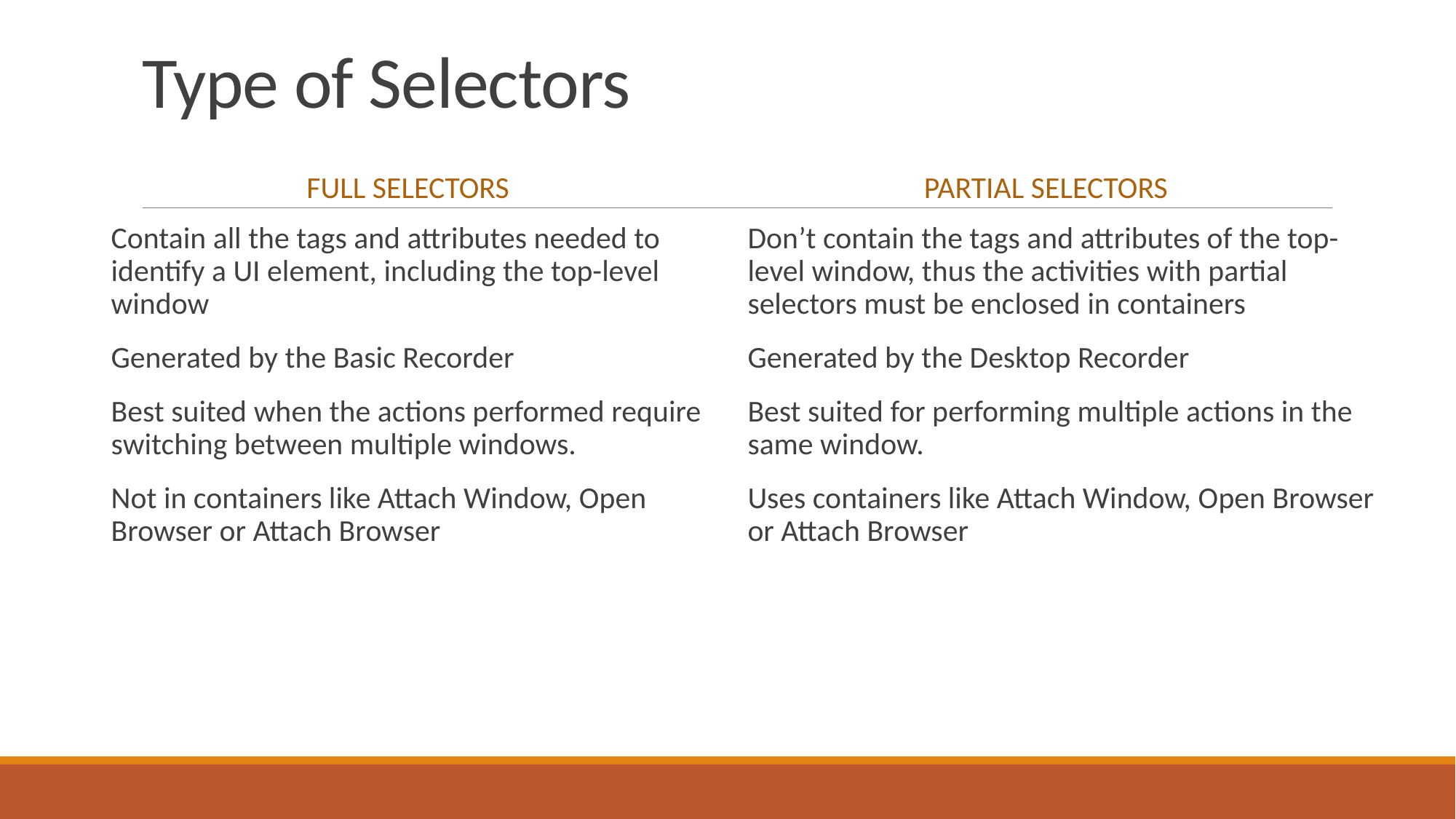

# Type of Selectors
Full Selectors
Partial Selectors
Contain all the tags and attributes needed to identify a UI element, including the top-level window
Generated by the Basic Recorder
Best suited when the actions performed require switching between multiple windows.
Not in containers like Attach Window, Open Browser or Attach Browser
Don’t contain the tags and attributes of the top-level window, thus the activities with partial selectors must be enclosed in containers
Generated by the Desktop Recorder
Best suited for performing multiple actions in the same window.
Uses containers like Attach Window, Open Browser or Attach Browser